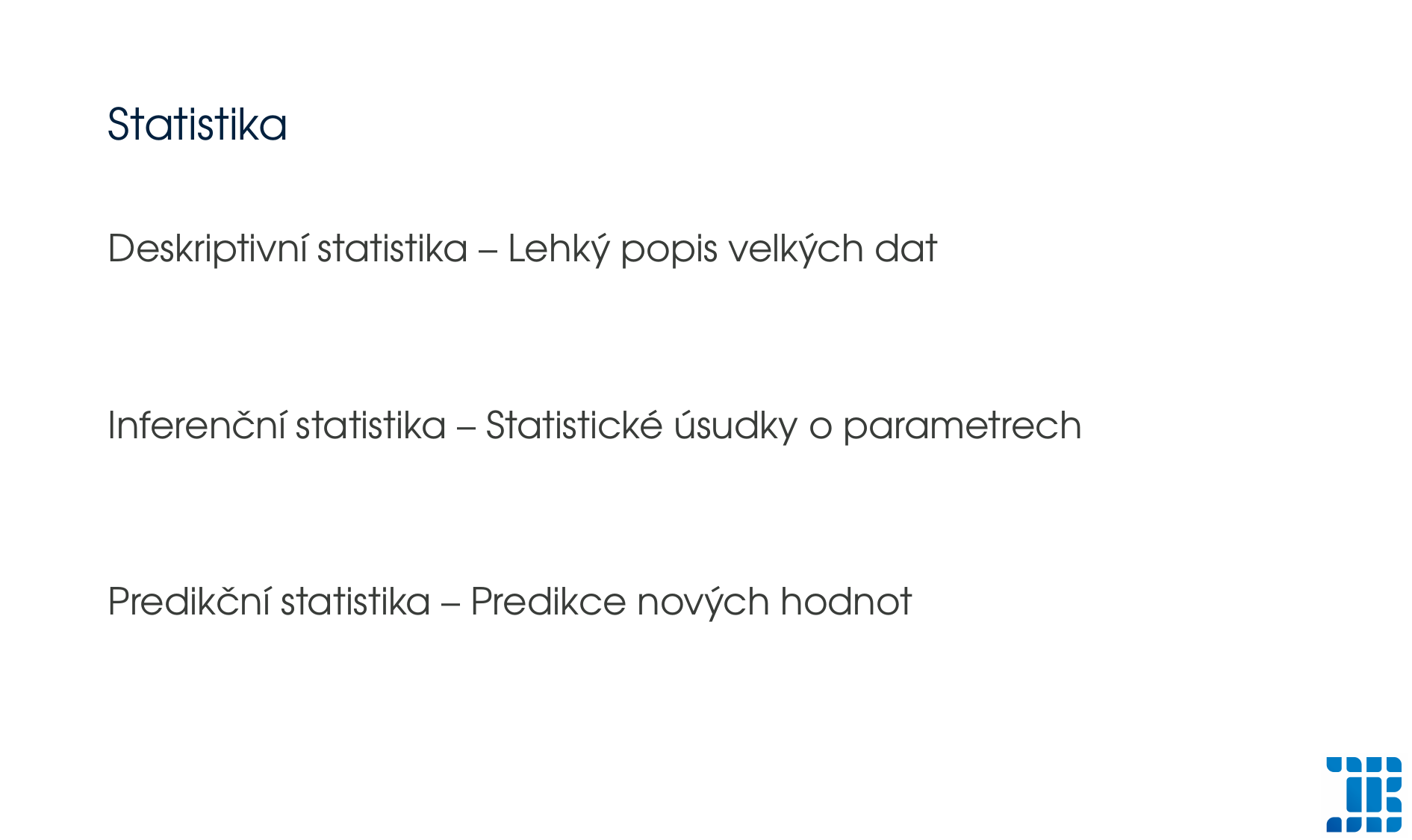

# Statistika
Deskriptivní statistika – Lehký popis velkých dat

Inferenční statistika – Statistické úsudky o parametrech

Predikční statistika – Predikce nových hodnot